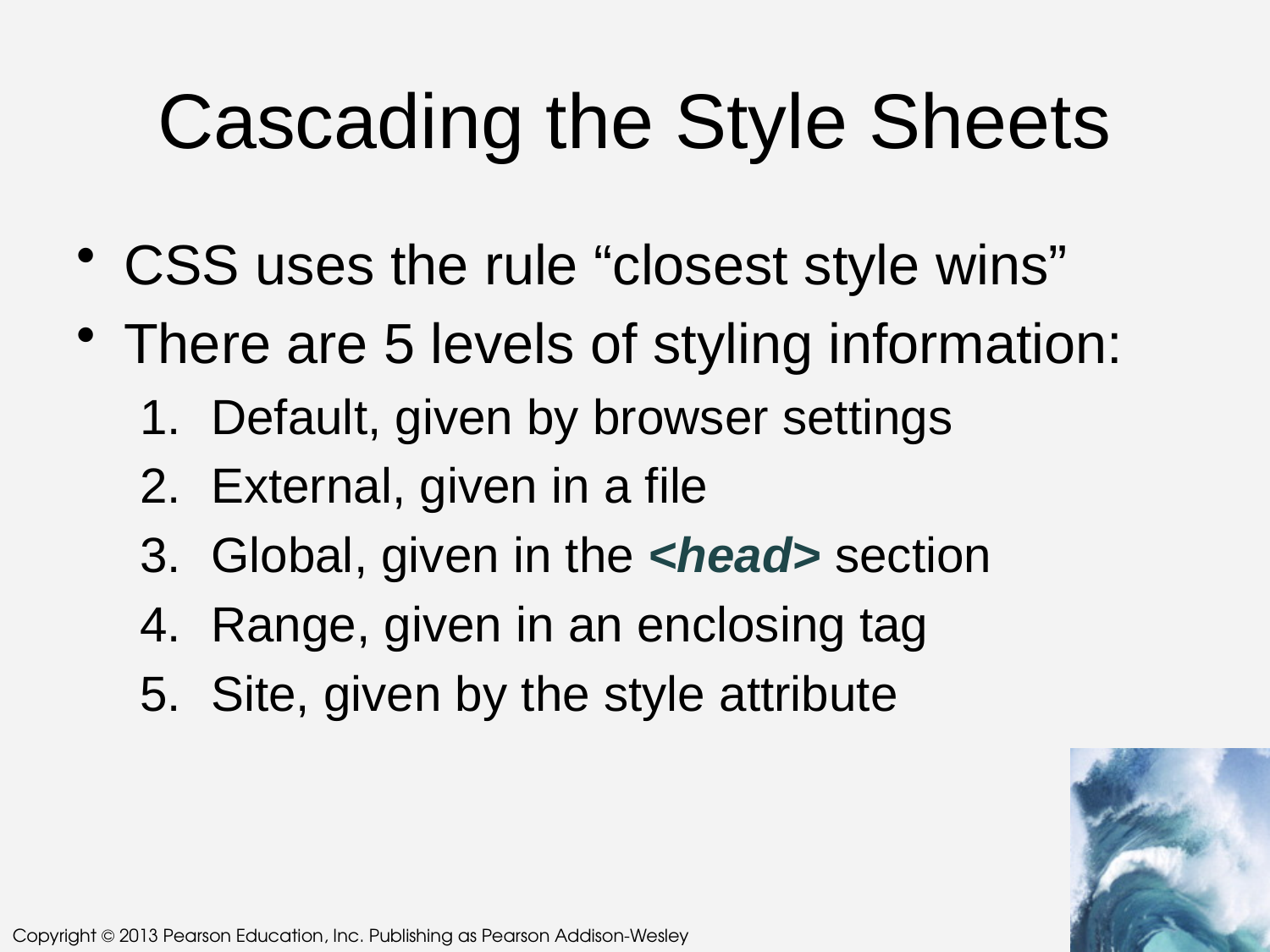

# Cascading the Style Sheets
CSS uses the rule “closest style wins”
There are 5 levels of styling information:
Default, given by browser settings
External, given in a file
Global, given in the <head> section
Range, given in an enclosing tag
Site, given by the style attribute